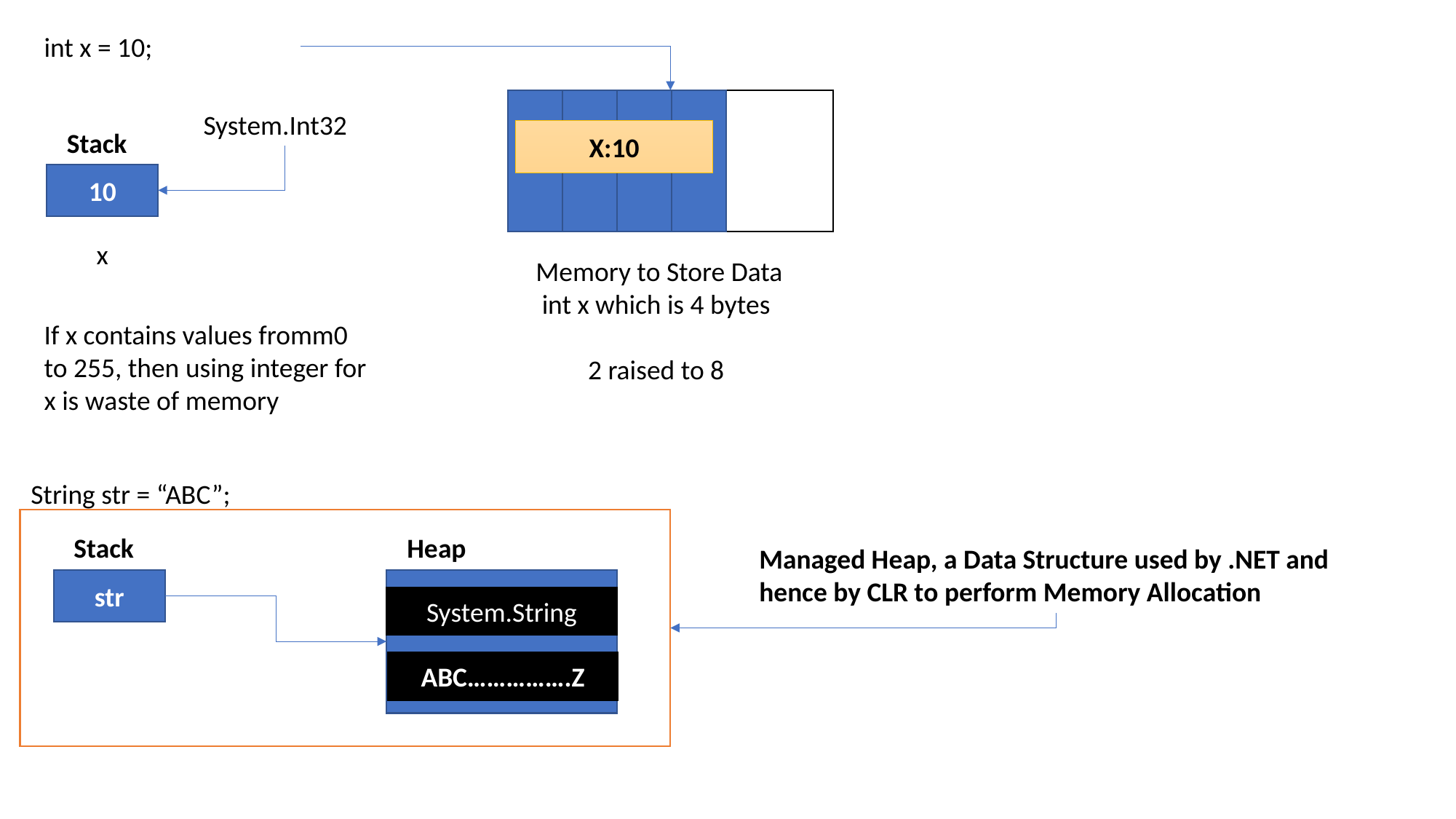

int x = 10;

System.Int32
Stack
X:10
10
x
Memory to Store Data
int x which is 4 bytes

2 raised to 8
If x contains values fromm0 to 255, then using integer for x is waste of memory
String str = “ABC”;

Stack
Heap
Managed Heap, a Data Structure used by .NET and hence by CLR to perform Memory Allocation

str
System.String
ABC…………….Z